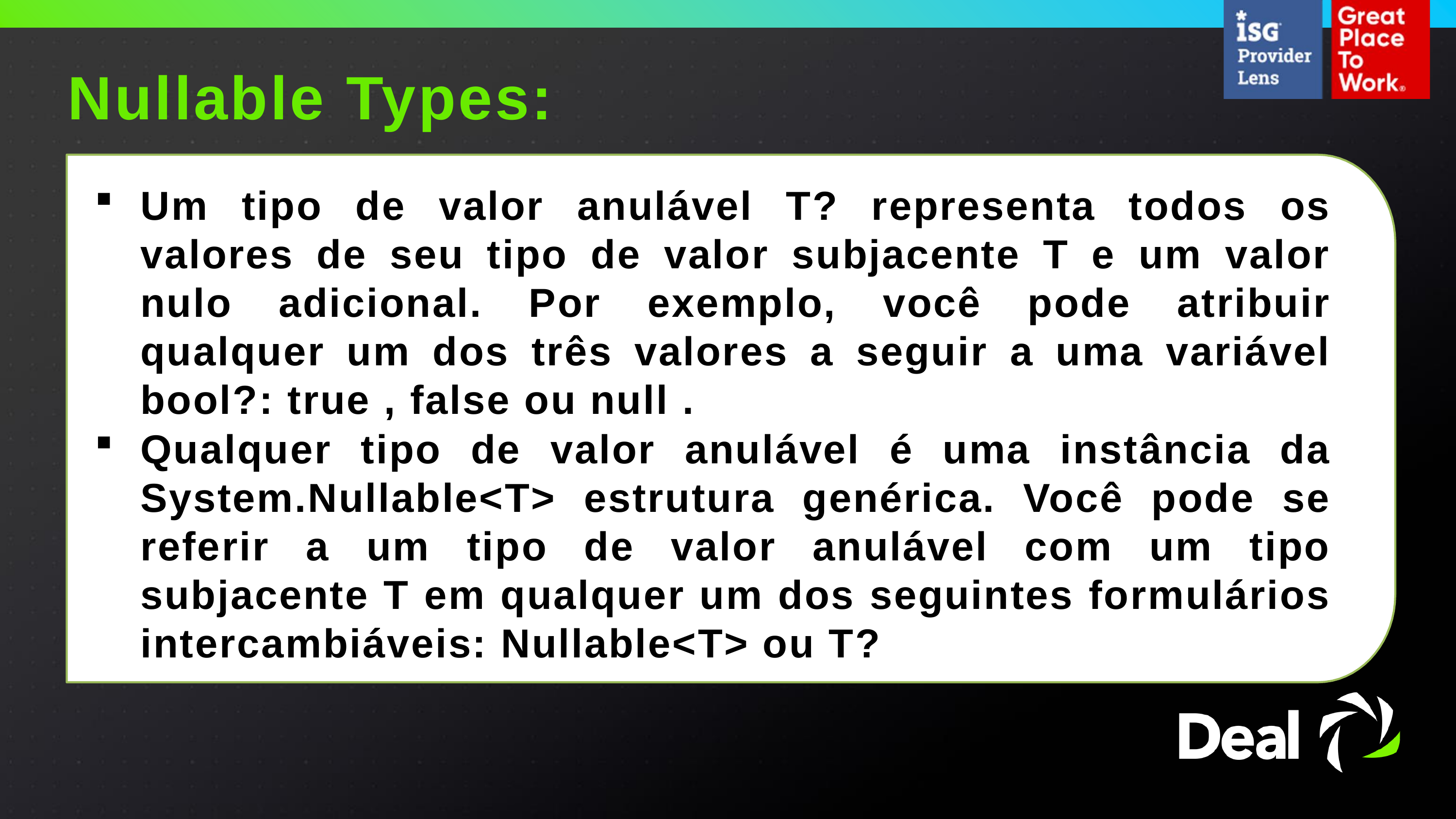

Nullable Types:

Um tipo de valor anulável T? representa todos os valores de seu tipo de valor subjacente T e um valor nulo adicional. Por exemplo, você pode atribuir qualquer um dos três valores a seguir a uma variável bool?: true , false ou null .
Qualquer tipo de valor anulável é uma instância da System.Nullable<T> estrutura genérica. Você pode se referir a um tipo de valor anulável com um tipo subjacente T em qualquer um dos seguintes formulários intercambiáveis: Nullable<T> ou T?